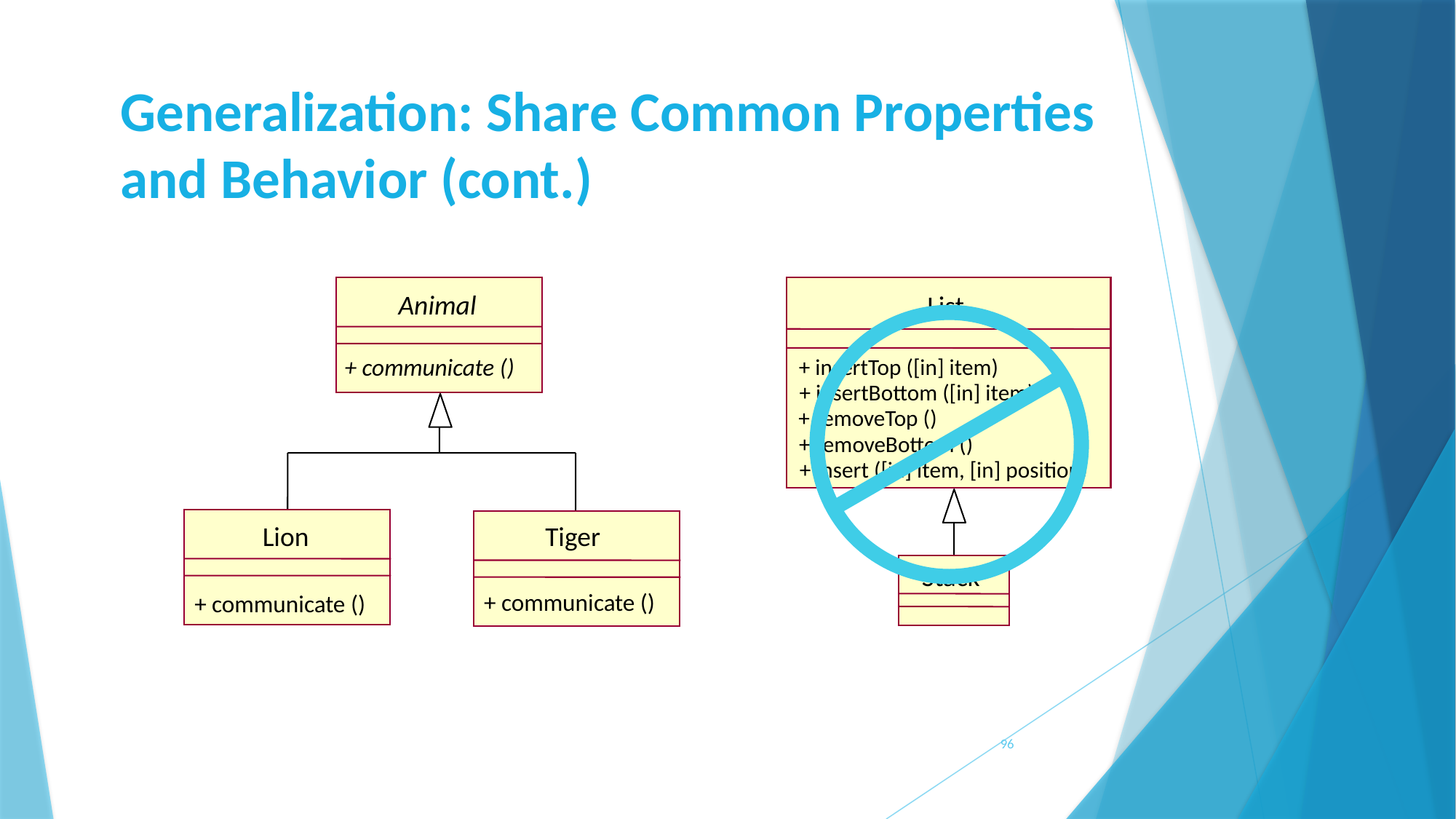

# Generalization: Share Common Properties and Behavior (cont.)

Animal
List

+ communicate ()

+ insertTop ([in] item)
+ insertBottom ([in] item)

+ removeTop ()

+ removeBottom ()

+ insert ([in] item, [in] position)

Lion
Tiger

Stack

+ communicate ()
+ communicate ()

96